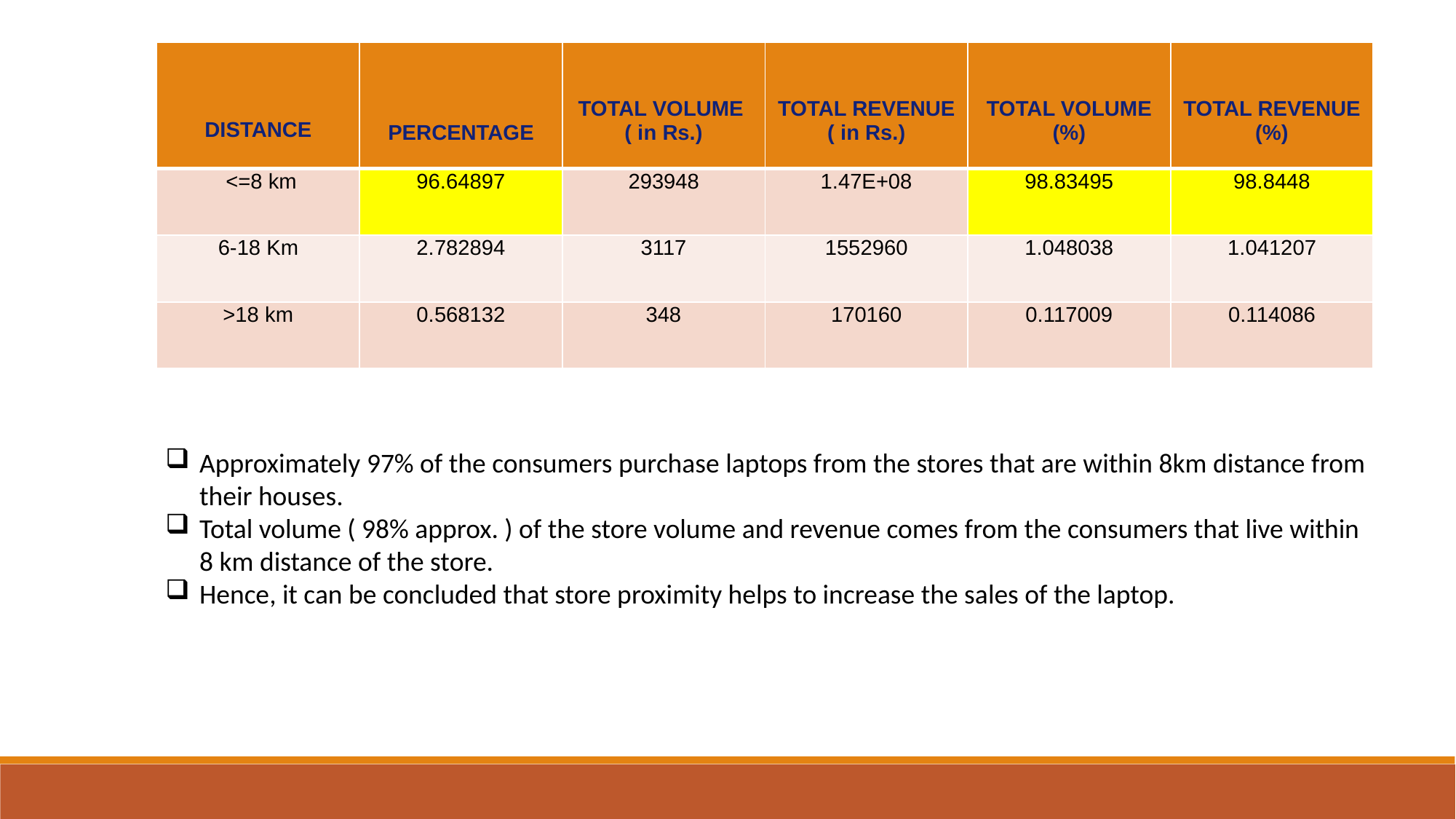

| DISTANCE | PERCENTAGE | TOTAL VOLUME ( in Rs.) | TOTAL REVENUE ( in Rs.) | TOTAL VOLUME (%) | TOTAL REVENUE (%) |
| --- | --- | --- | --- | --- | --- |
| <=8 km | 96.64897 | 293948 | 1.47E+08 | 98.83495 | 98.8448 |
| 6-18 Km | 2.782894 | 3117 | 1552960 | 1.048038 | 1.041207 |
| >18 km | 0.568132 | 348 | 170160 | 0.117009 | 0.114086 |
Approximately 97% of the consumers purchase laptops from the stores that are within 8km distance from their houses.
Total volume ( 98% approx. ) of the store volume and revenue comes from the consumers that live within 8 km distance of the store.
Hence, it can be concluded that store proximity helps to increase the sales of the laptop.